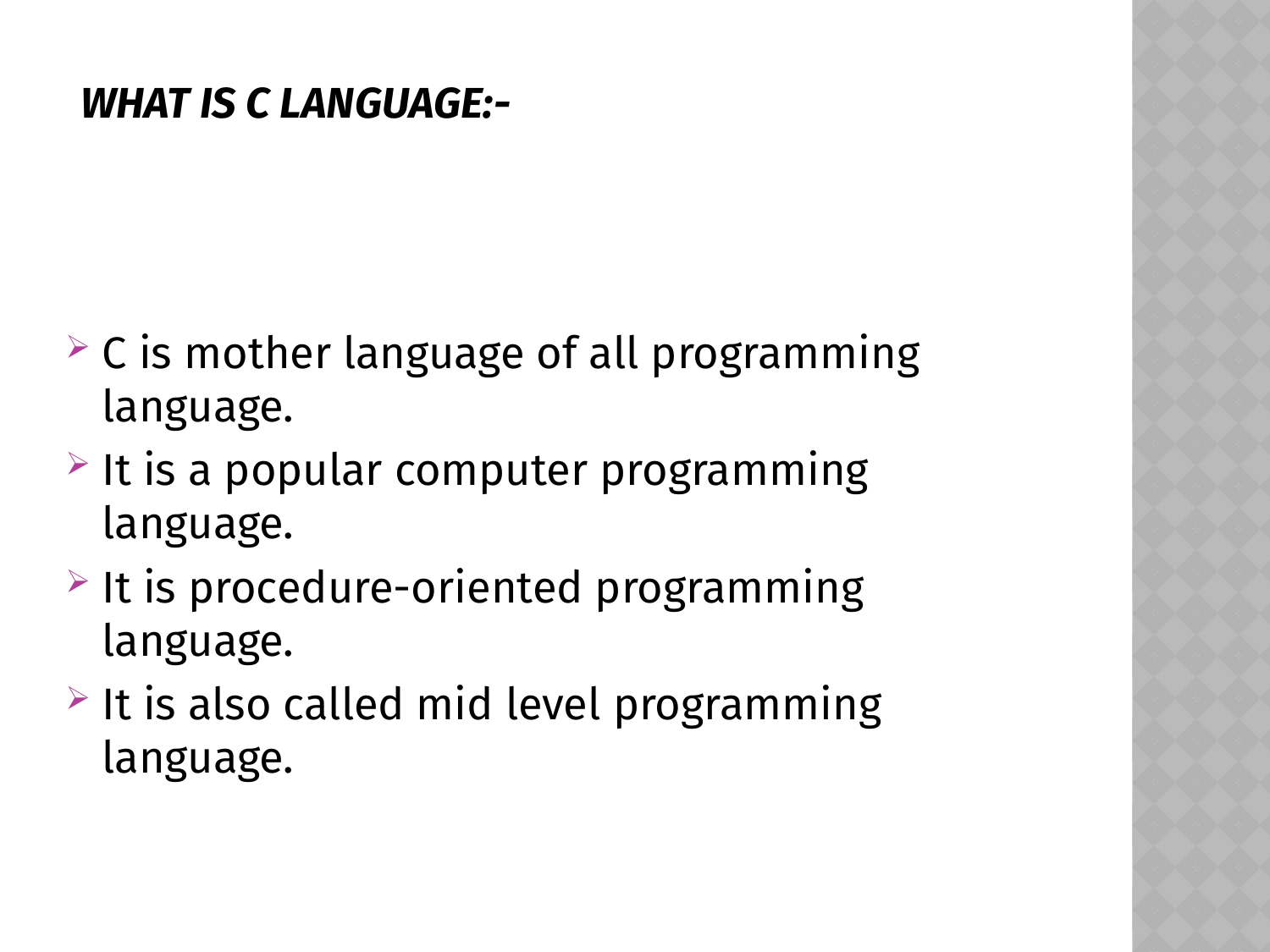

# What is c language:-

C is mother language of all programming language.
It is a popular computer programming language.
It is procedure-oriented programming language.
It is also called mid level programming language.